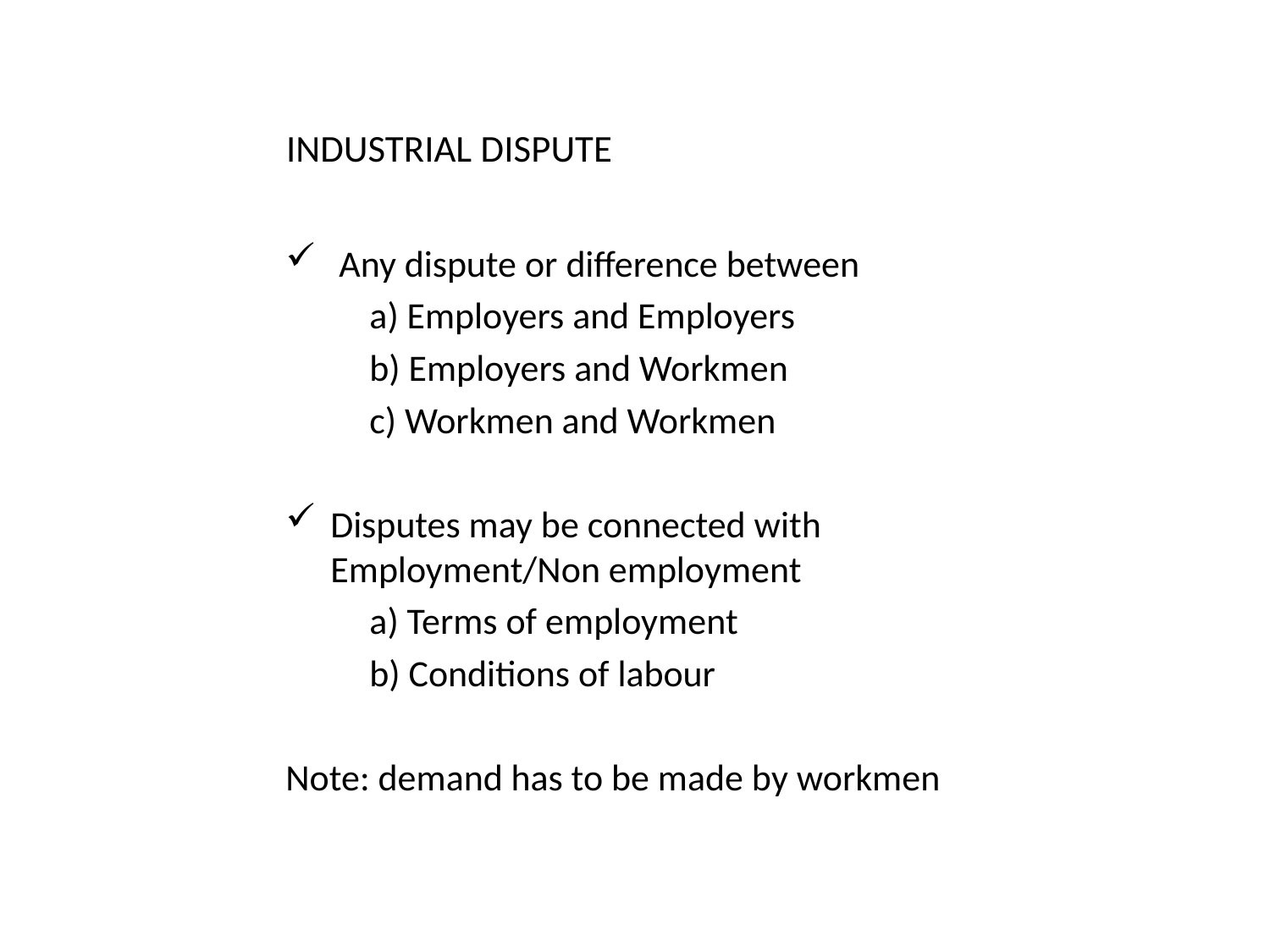

# INDUSTRIAL DISPUTE
 Any dispute or difference between
	a) Employers and Employers
	b) Employers and Workmen
	c) Workmen and Workmen

Disputes may be connected with Employment/Non employment
	a) Terms of employment
	b) Conditions of labour

Note: demand has to be made by workmen